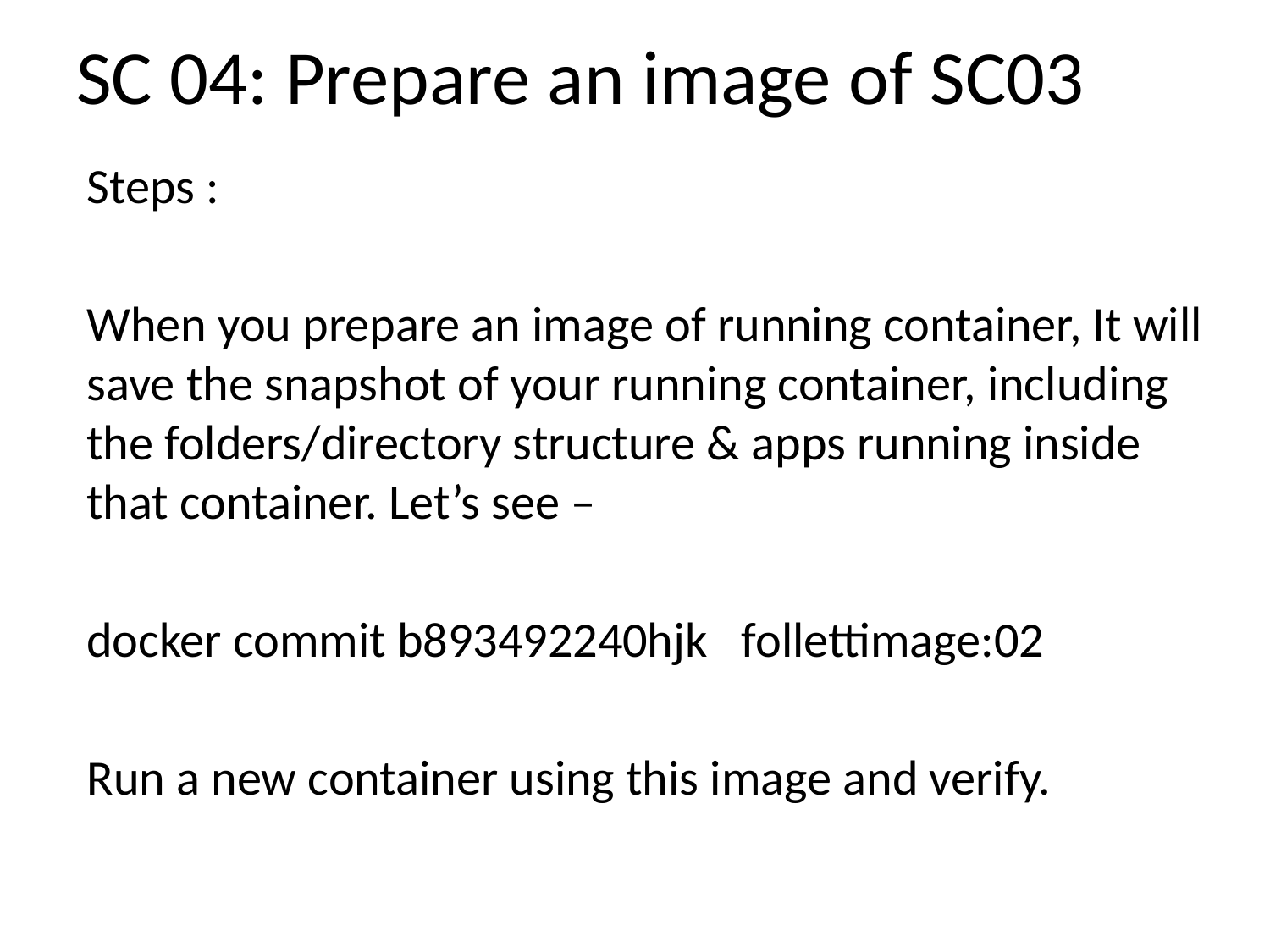

# SC 04: Prepare an image of SC03
Steps :

When you prepare an image of running container, It will save the snapshot of your running container, including the folders/directory structure & apps running inside that container. Let’s see –

docker commit b893492240hjk   follettimage:02

Run a new container using this image and verify.